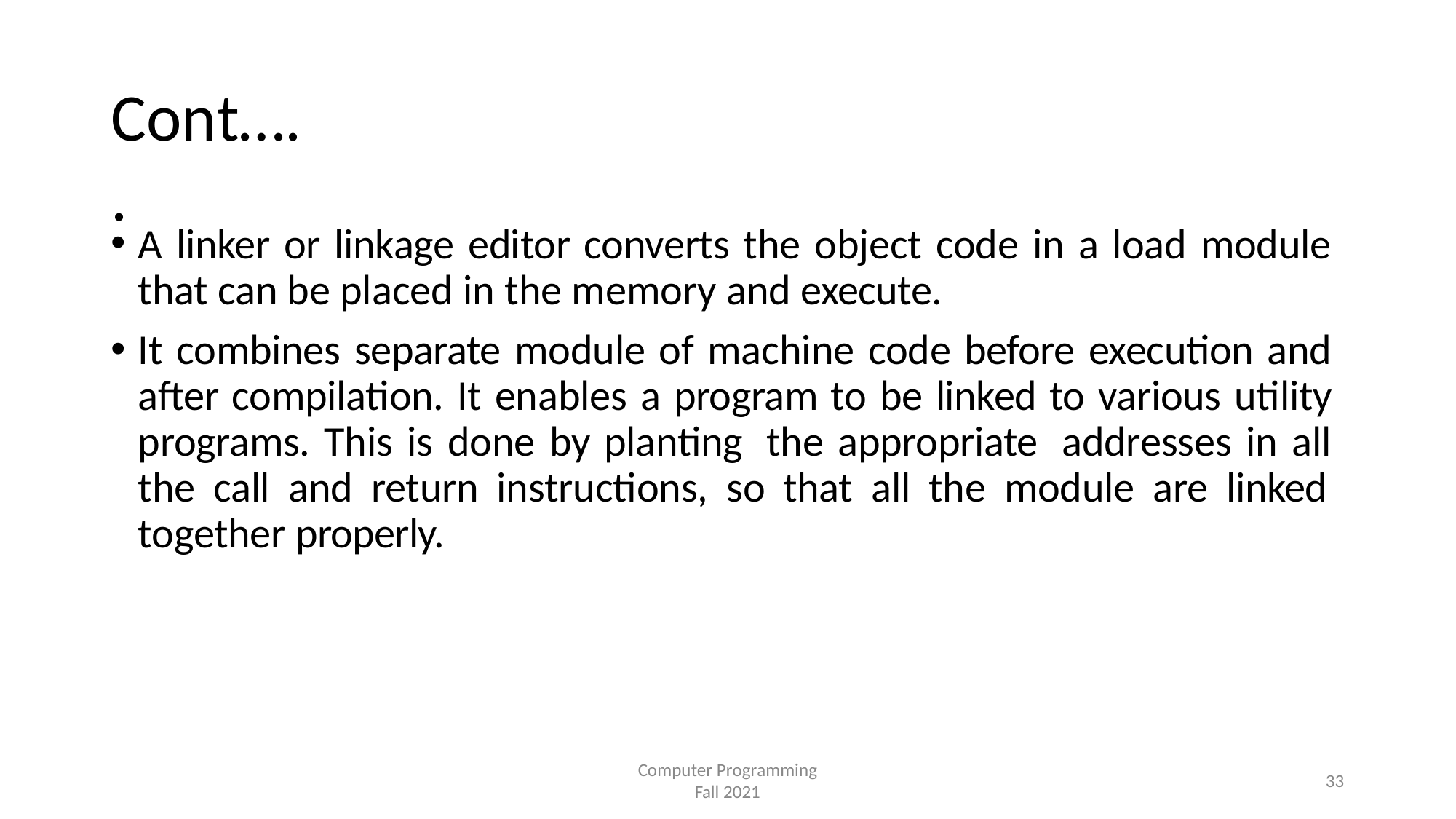

# Cont…..
A linker or linkage editor converts the object code in a load module  that can be placed in the memory and execute.
It combines separate module of machine code before execution and  after compilation. It enables a program to be linked to various utility  programs. This is done by planting the appropriate addresses in all  the call and return instructions, so that all the module are linked  together properly.
Computer Programming
Fall 2021
33